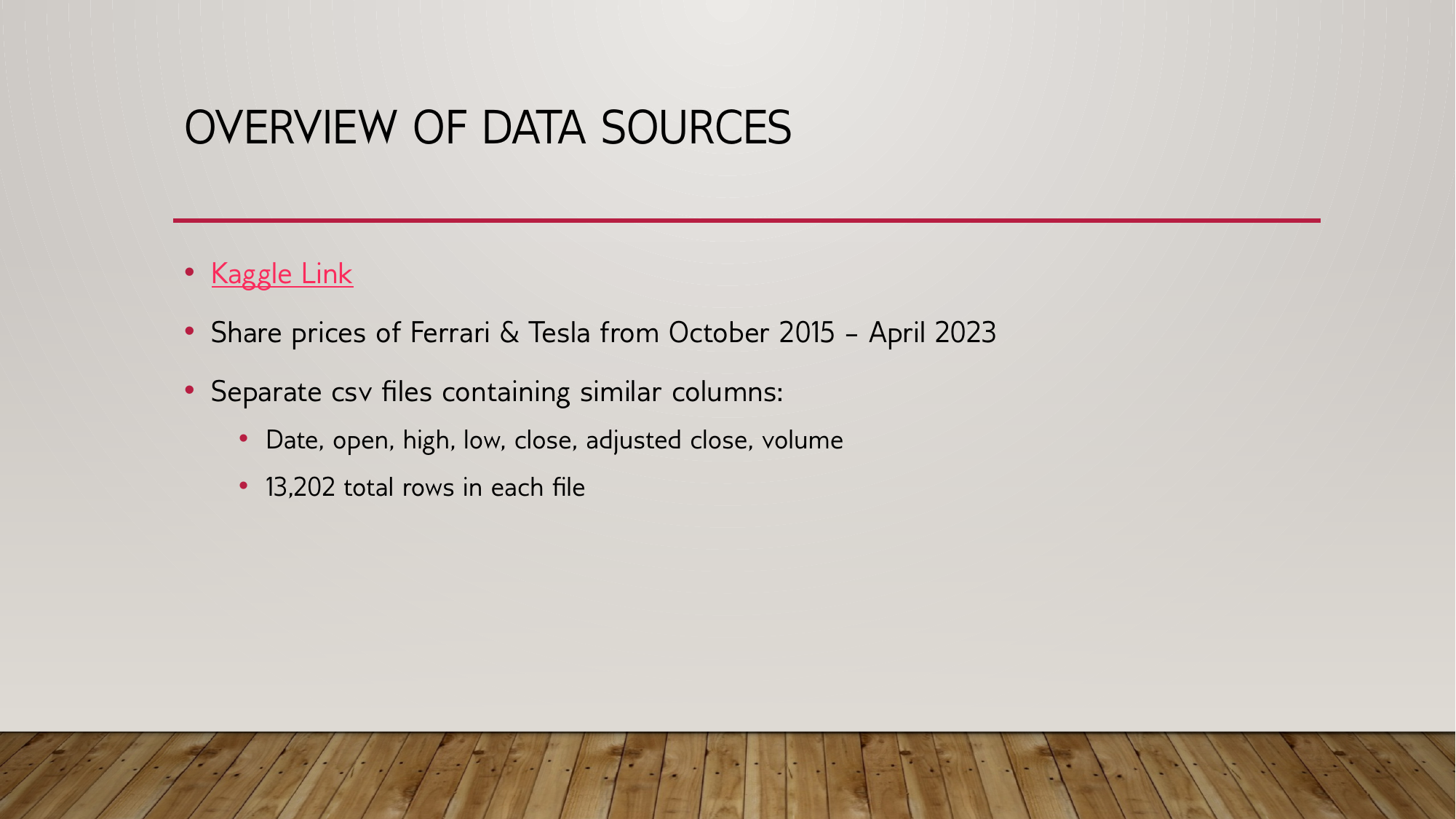

# Overview of Data Sources
Kaggle Link
Share prices of Ferrari & Tesla from October 2015 – April 2023
Separate csv files containing similar columns:
Date, open, high, low, close, adjusted close, volume
13,202 total rows in each file